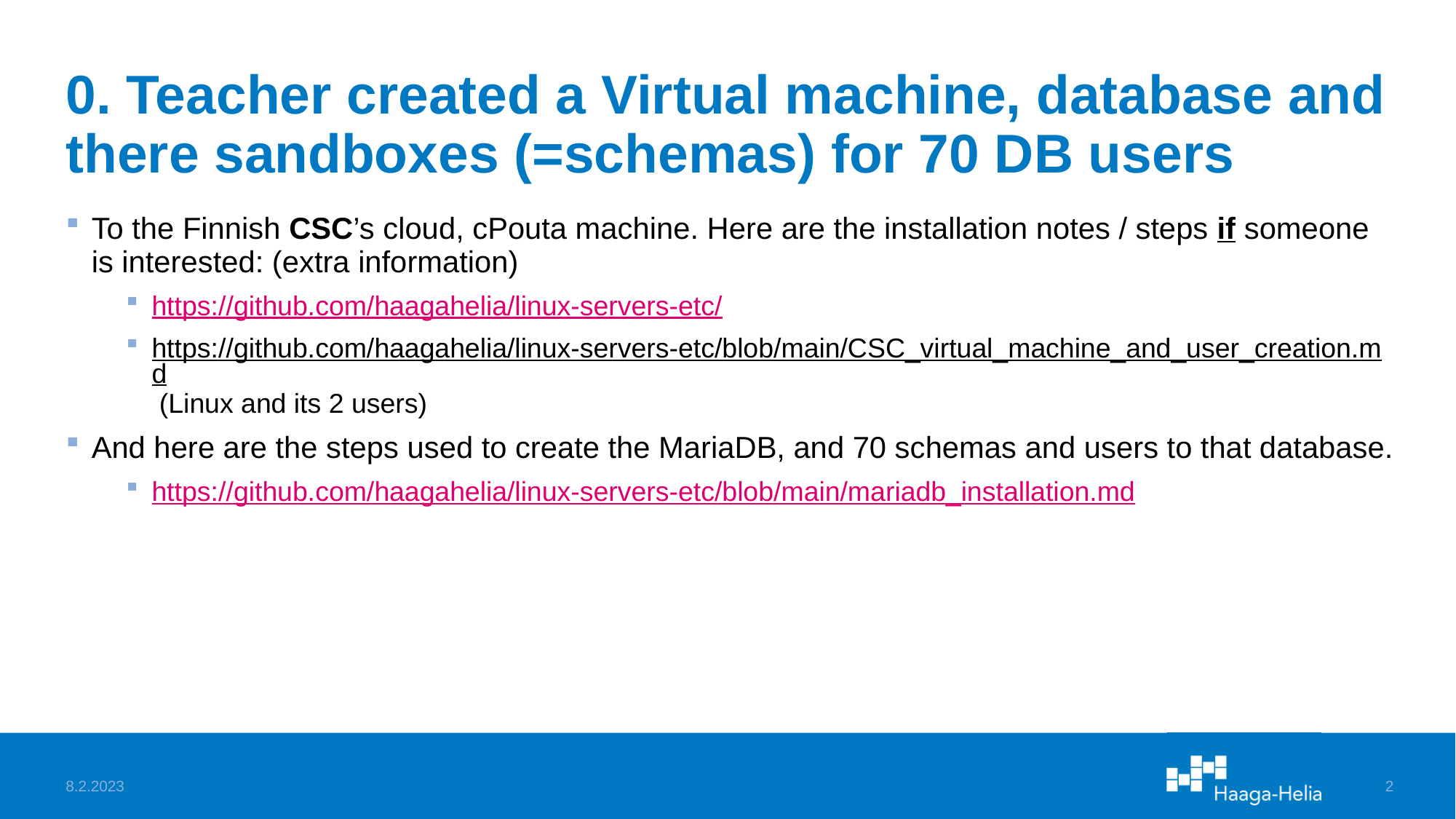

# 0. Teacher created a Virtual machine, database and there sandboxes (=schemas) for 70 DB users
To the Finnish CSC’s cloud, cPouta machine. Here are the installation notes / steps if someone is interested: (extra information)
https://github.com/haagahelia/linux-servers-etc/
https://github.com/haagahelia/linux-servers-etc/blob/main/CSC_virtual_machine_and_user_creation.md (Linux and its 2 users)
And here are the steps used to create the MariaDB, and 70 schemas and users to that database.
https://github.com/haagahelia/linux-servers-etc/blob/main/mariadb_installation.md

8.2.2023

2